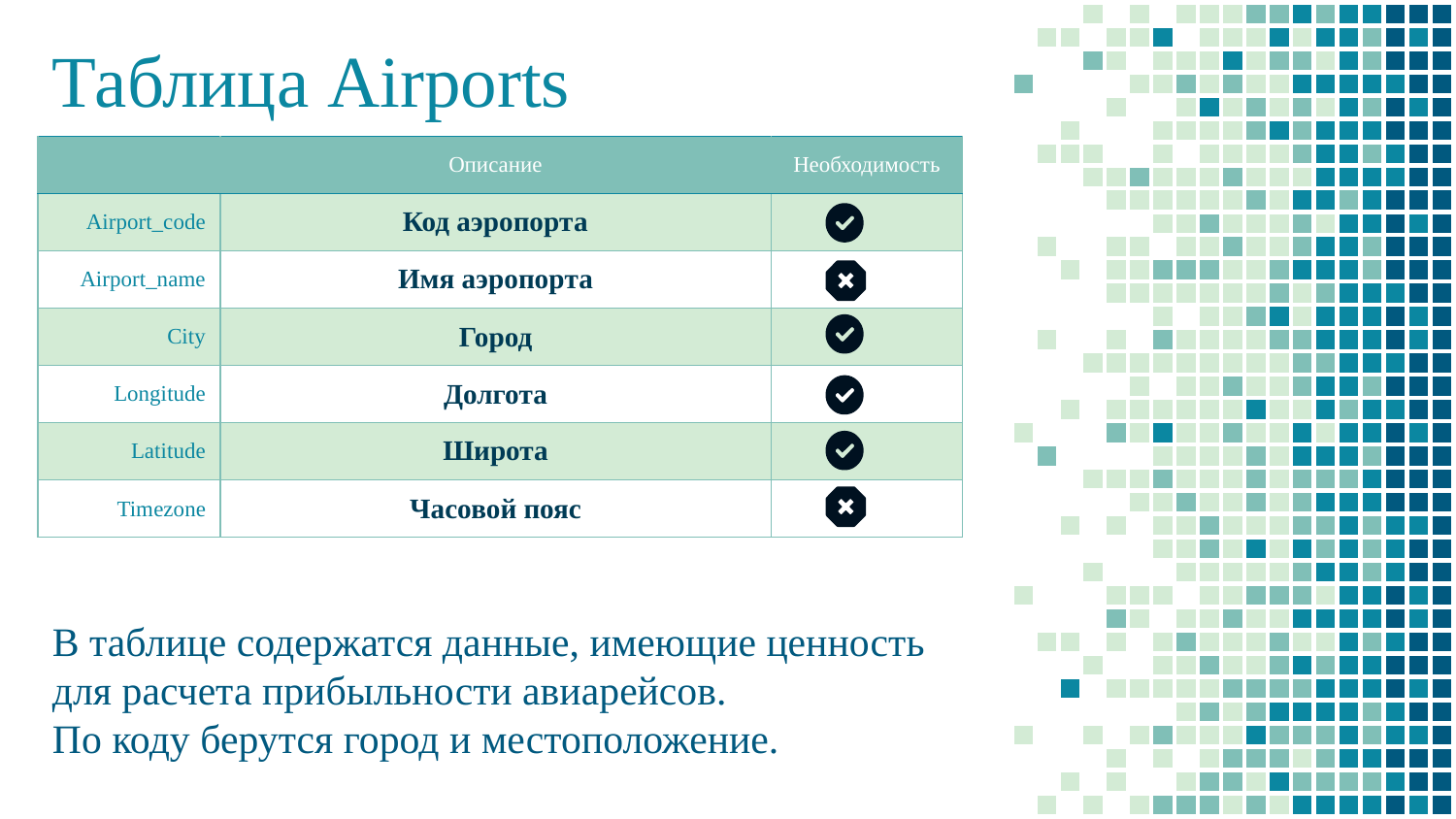

# Таблица Airports
|  | Описание | Необходимость |
| --- | --- | --- |
| Airport\_code | Код аэропорта |  |
| Airport\_name | Имя аэропорта |  |
| City | Город |  |
| Longitude | Долгота |  |
| Latitude | Широта |  |
| Timezone | Часовой пояс |  |

В таблице содержатся данные, имеющие ценность для расчета прибыльности авиарейсов.
По коду берутся город и местоположение.